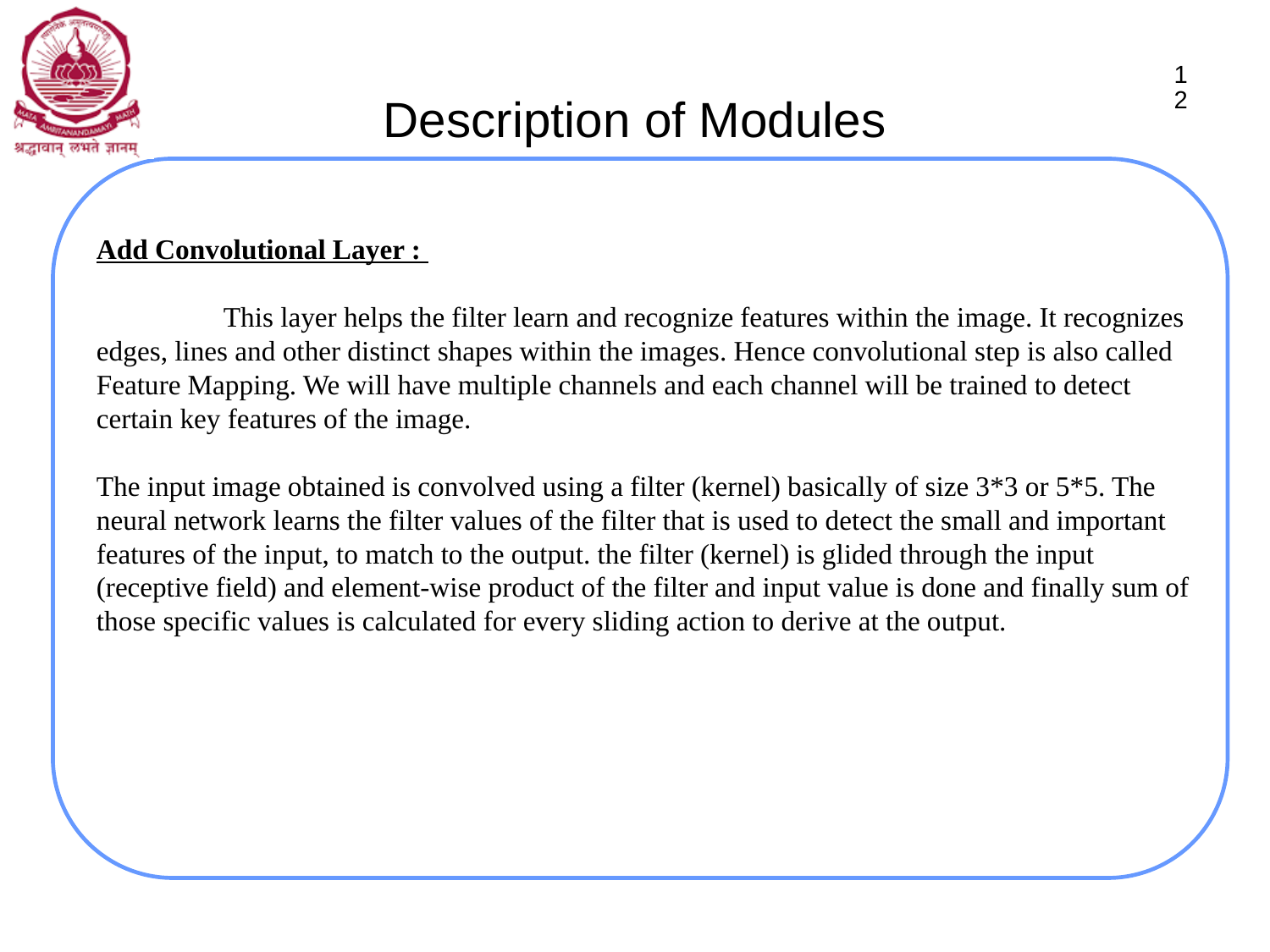

# Description of Modules
12

Add Convolutional Layer :

	This layer helps the filter learn and recognize features within the image. It recognizes edges, lines and other distinct shapes within the images. Hence convolutional step is also called Feature Mapping. We will have multiple channels and each channel will be trained to detect certain key features of the image.

The input image obtained is convolved using a filter (kernel) basically of size 3*3 or 5*5. The neural network learns the filter values of the filter that is used to detect the small and important features of the input, to match to the output. the filter (kernel) is glided through the input (receptive field) and element-wise product of the filter and input value is done and finally sum of those specific values is calculated for every sliding action to derive at the output.